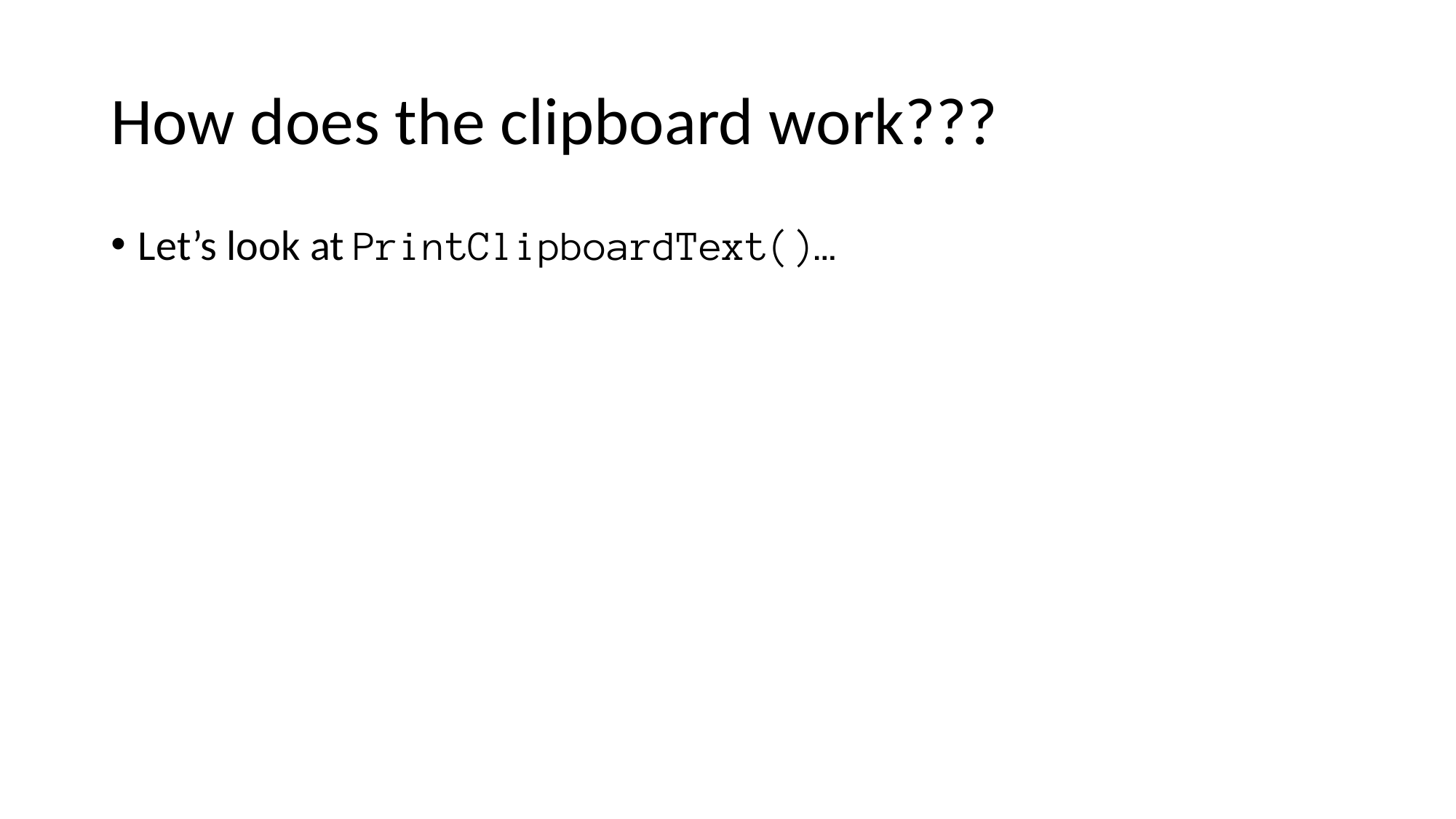

# How does the clipboard work???
Let’s look at PrintClipboardText()…